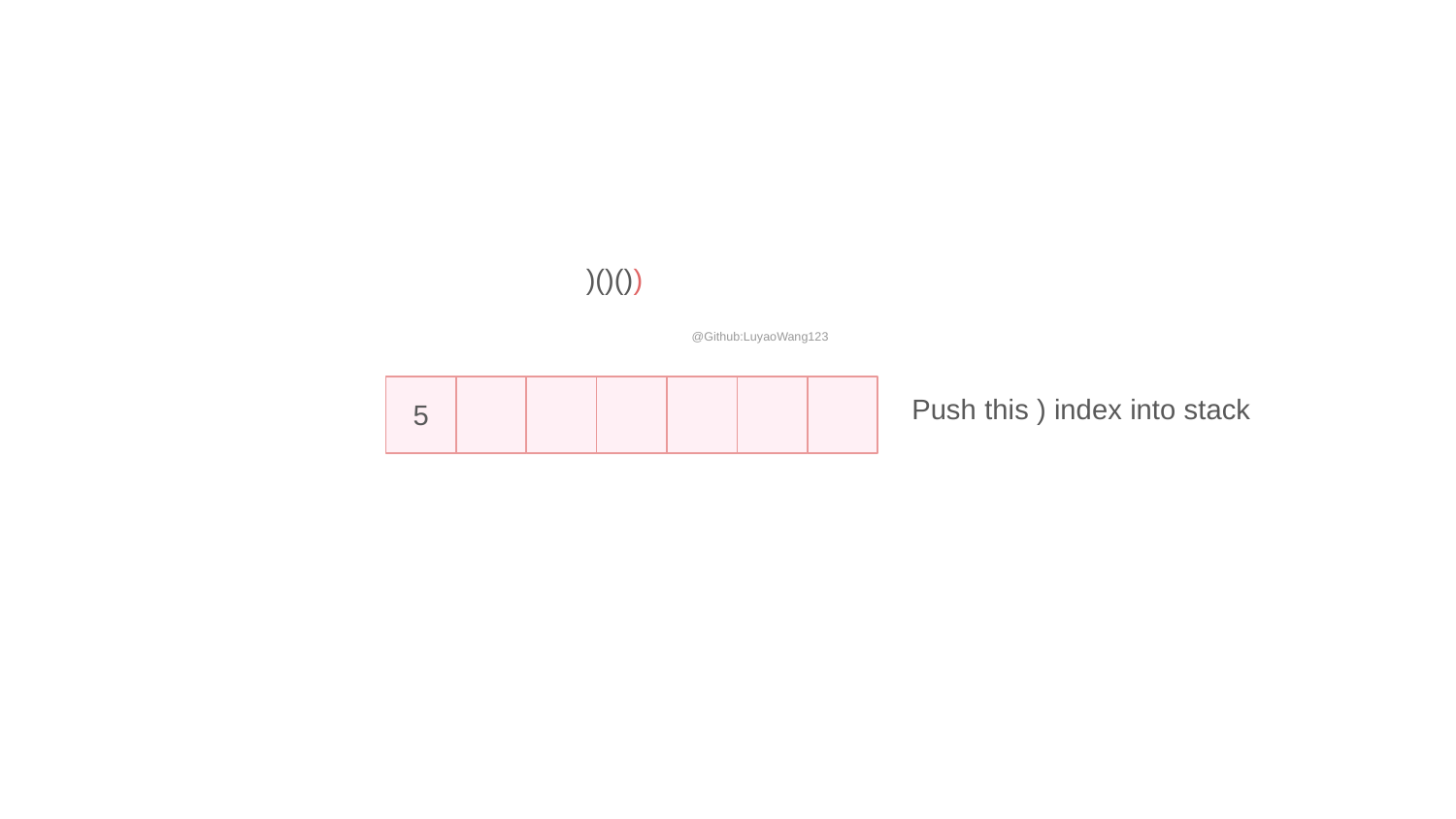

)()())
@Github:LuyaoWang123

Push this ) index into stack

5